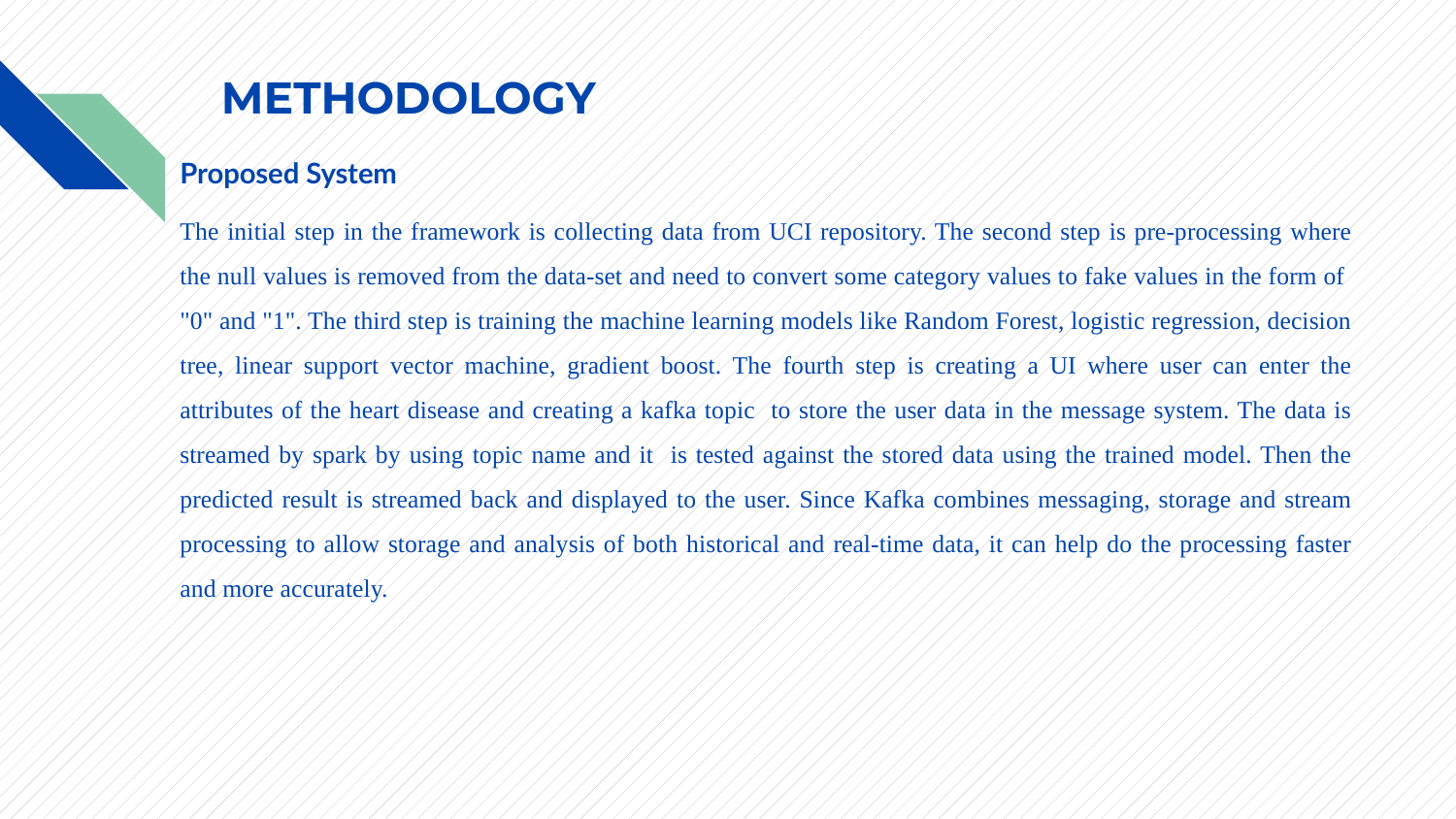

# METHODOLOGY
Proposed System
The initial step in the framework is collecting data from UCI repository. The second step is pre-processing where the null values is removed from the data-set and need to convert some category values to fake values in the form of  "0" and "1". The third step is training the machine learning models like Random Forest, logistic regression, decision tree, linear support vector machine, gradient boost. The fourth step is creating a UI where user can enter the attributes of the heart disease and creating a kafka topic  to store the user data in the message system. The data is streamed by spark by using topic name and it  is tested against the stored data using the trained model. Then the predicted result is streamed back and displayed to the user. Since Kafka combines messaging, storage and stream processing to allow storage and analysis of both historical and real-time data, it can help do the processing faster and more accurately.